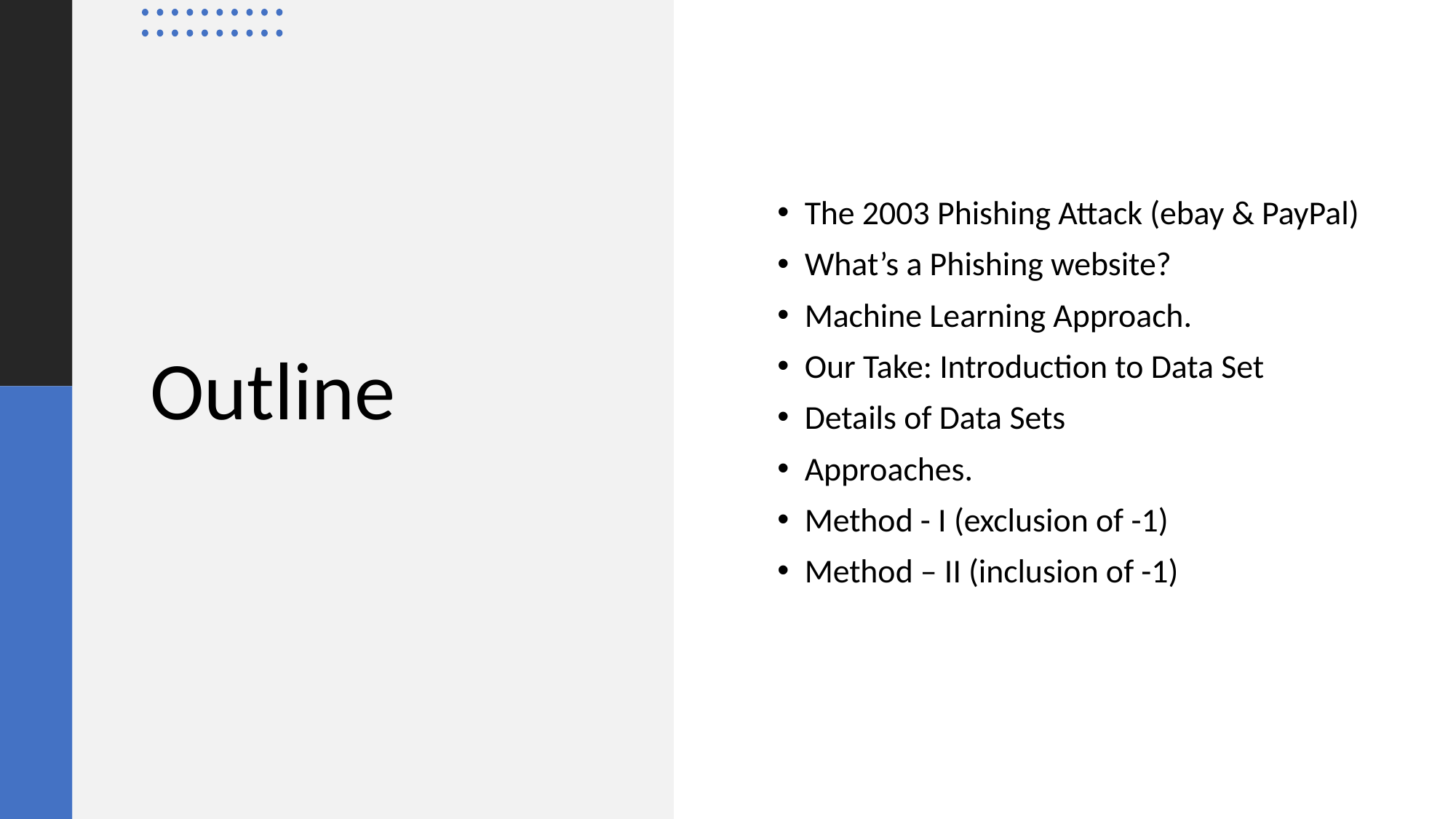

The 2003 Phishing Attack (ebay & PayPal)
What’s a Phishing website?
Machine Learning Approach.
Our Take: Introduction to Data Set
Details of Data Sets
Approaches.
Method - I (exclusion of -1)
Method – II (inclusion of -1)
# Outline